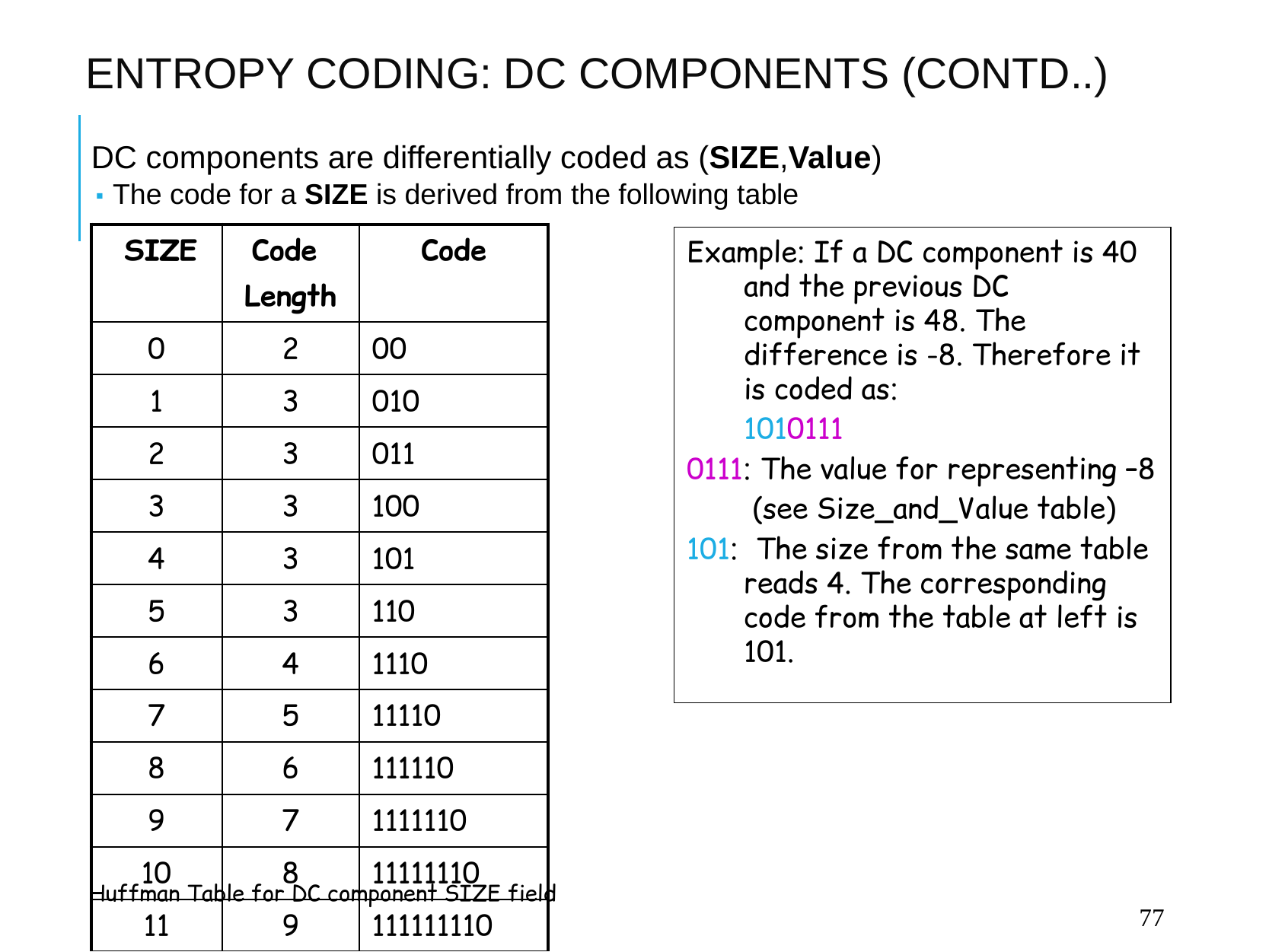

# ENTROPY CODING: DC COMPONENTS (CONTD..)

DC components are differentially coded as (SIZE,Value)
The code for a SIZE is derived from the following table
| SIZE | Code Length | Code |
| --- | --- | --- |
| 0 | 2 | 00 |
| 1 | 3 | 010 |
| 2 | 3 | 011 |
| 3 | 3 | 100 |
| 4 | 3 | 101 |
| 5 | 3 | 110 |
| 6 | 4 | 1110 |
| 7 | 5 | 11110 |
| 8 | 6 | 111110 |
| 9 | 7 | 1111110 |
| 10 | 8 | 11111110 |
| 11 | 9 | 111111110 |
Example: If a DC component is 40 and the previous DC component is 48. The difference is -8. Therefore it is coded as:
	1010111
0111: The value for representing –8
	 (see Size_and_Value table)
101:  The size from the same table reads 4. The corresponding code from the table at left is 101.
Huffman Table for DC component SIZE field

77